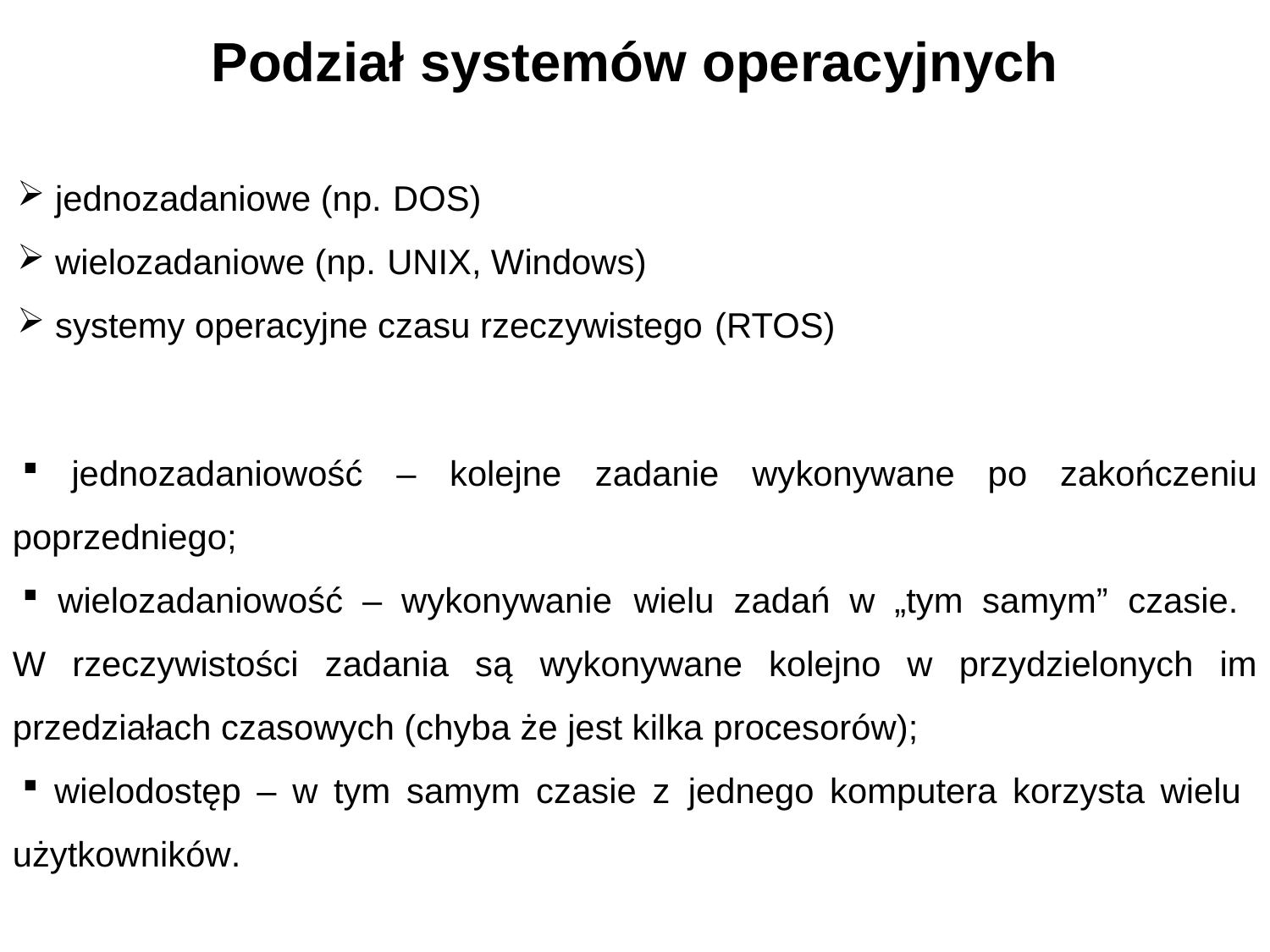

# Podział systemów operacyjnych
 jednozadaniowe (np. DOS)
 wielozadaniowe (np. UNIX, Windows)
 systemy operacyjne czasu rzeczywistego (RTOS)

 jednozadaniowość – kolejne zadanie wykonywane po zakończeniu poprzedniego;
 wielozadaniowość – wykonywanie wielu zadań w „tym samym” czasie.
W rzeczywistości zadania są wykonywane kolejno w przydzielonych im przedziałach czasowych (chyba że jest kilka procesorów);
 wielodostęp – w tym samym czasie z jednego komputera korzysta wielu  użytkowników.